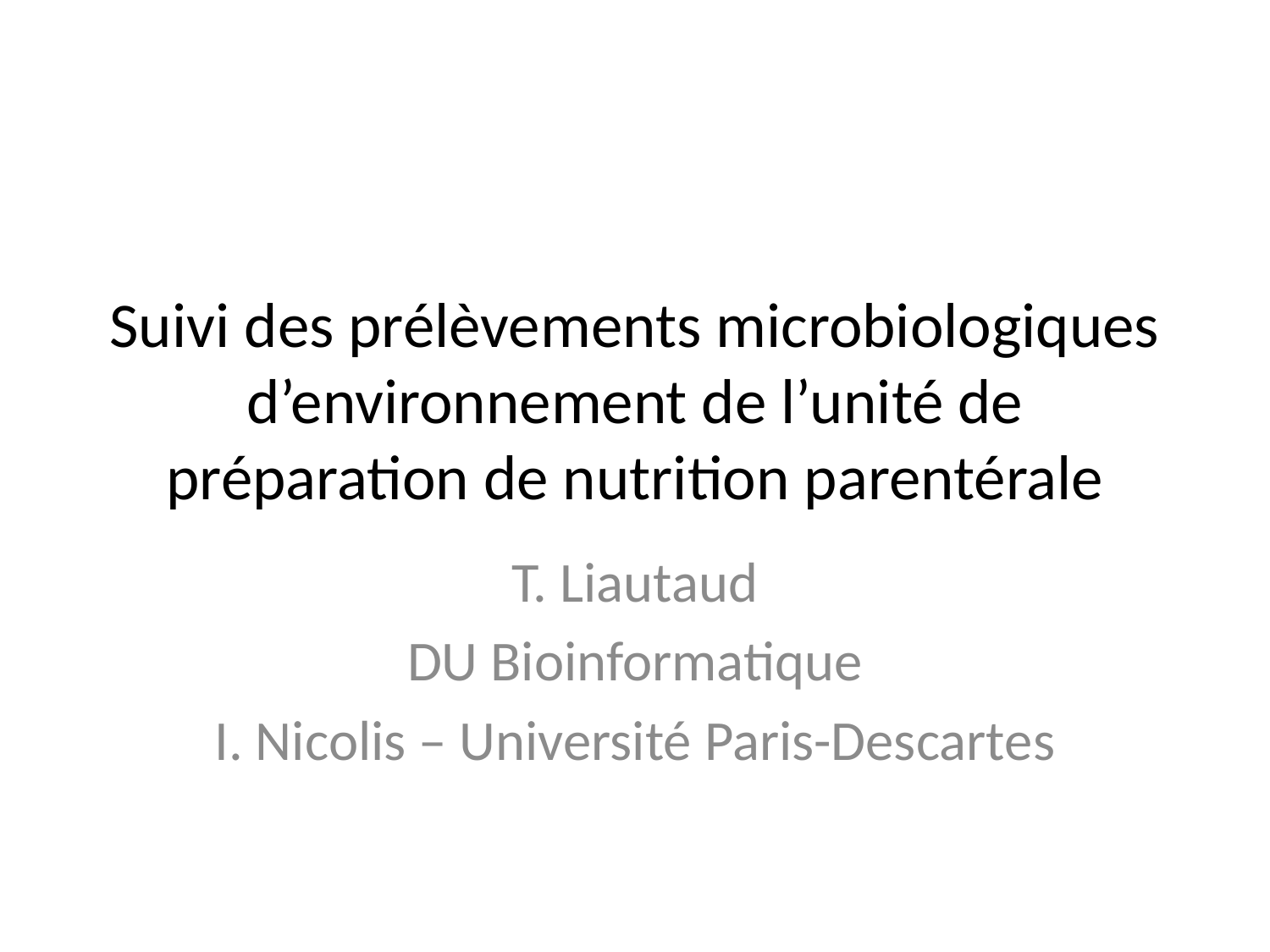

# Suivi des prélèvements microbiologiques d’environnement de l’unité de préparation de nutrition parentérale
T. Liautaud
DU Bioinformatique
I. Nicolis – Université Paris-Descartes